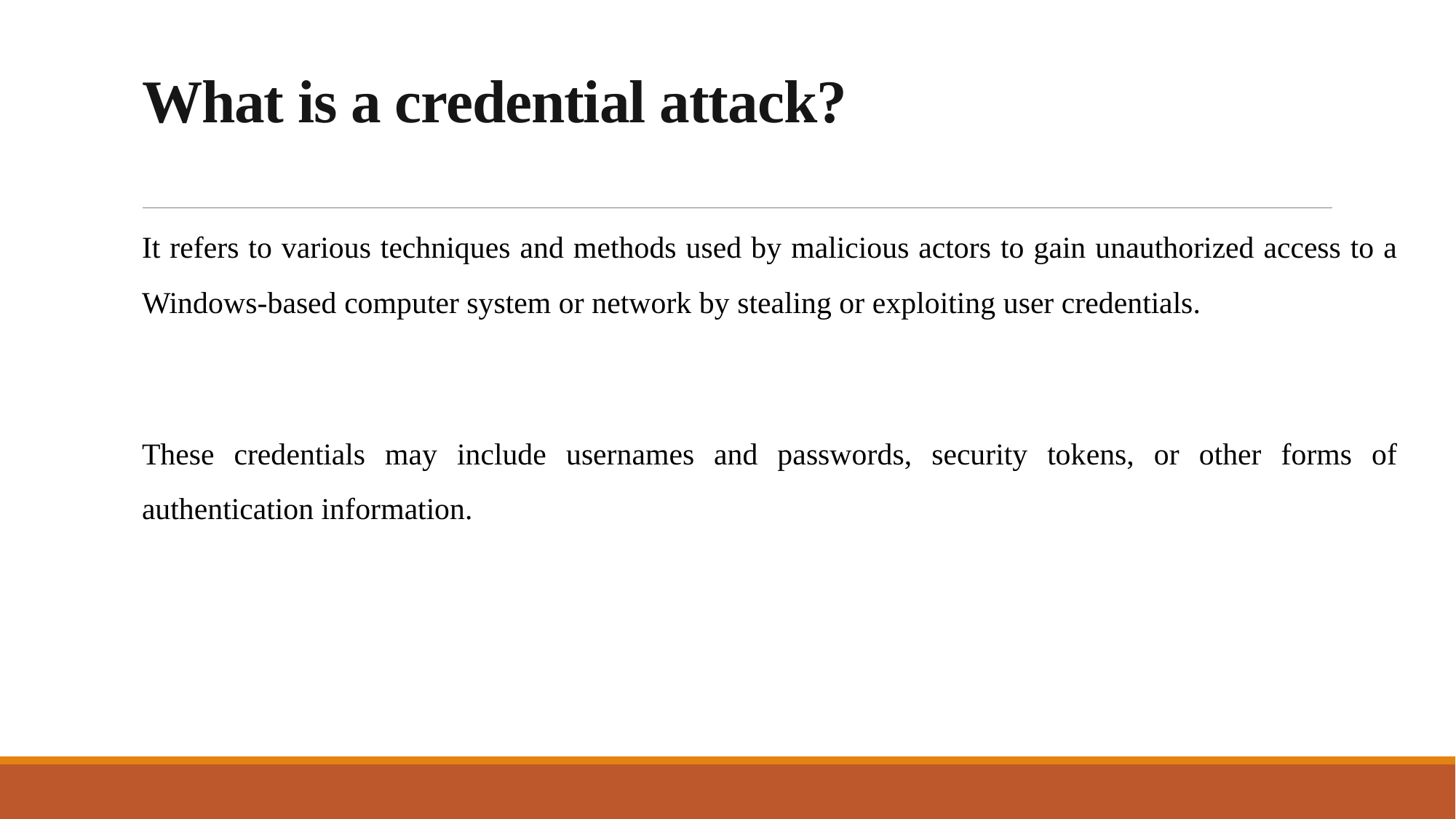

# What is a credential attack?

It refers to various techniques and methods used by malicious actors to gain unauthorized access to a Windows-based computer system or network by stealing or exploiting user credentials.

These credentials may include usernames and passwords, security tokens, or other forms of authentication information.